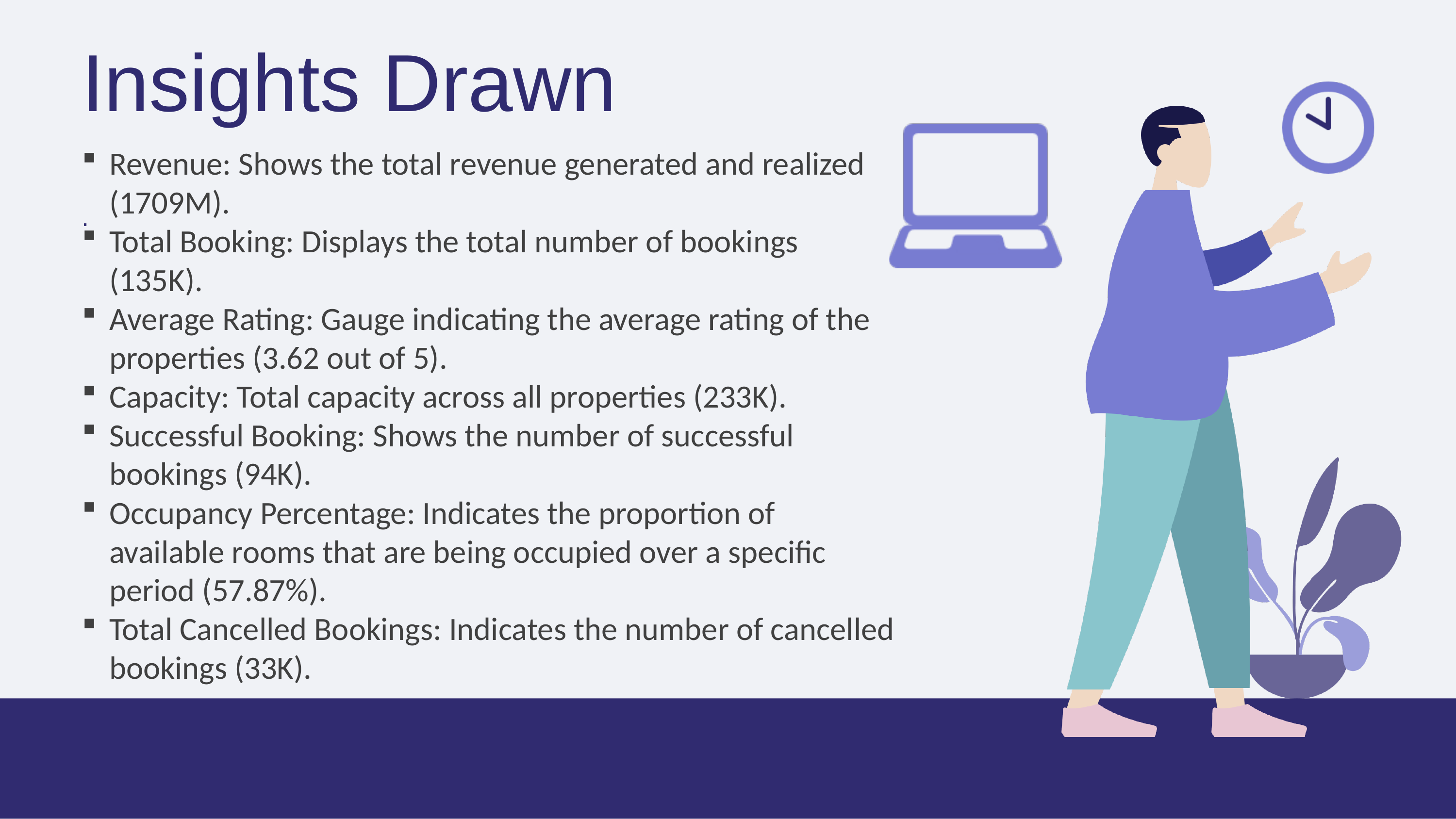

Insights Drawn
.

Revenue: Shows the total revenue generated and realized (1709M).
Total Booking: Displays the total number of bookings (135K).
Average Rating: Gauge indicating the average rating of the properties (3.62 out of 5).
Capacity: Total capacity across all properties (233K).
Successful Booking: Shows the number of successful bookings (94K).
Occupancy Percentage: Indicates the proportion of available rooms that are being occupied over a specific period (57.87%).
Total Cancelled Bookings: Indicates the number of cancelled bookings (33K).